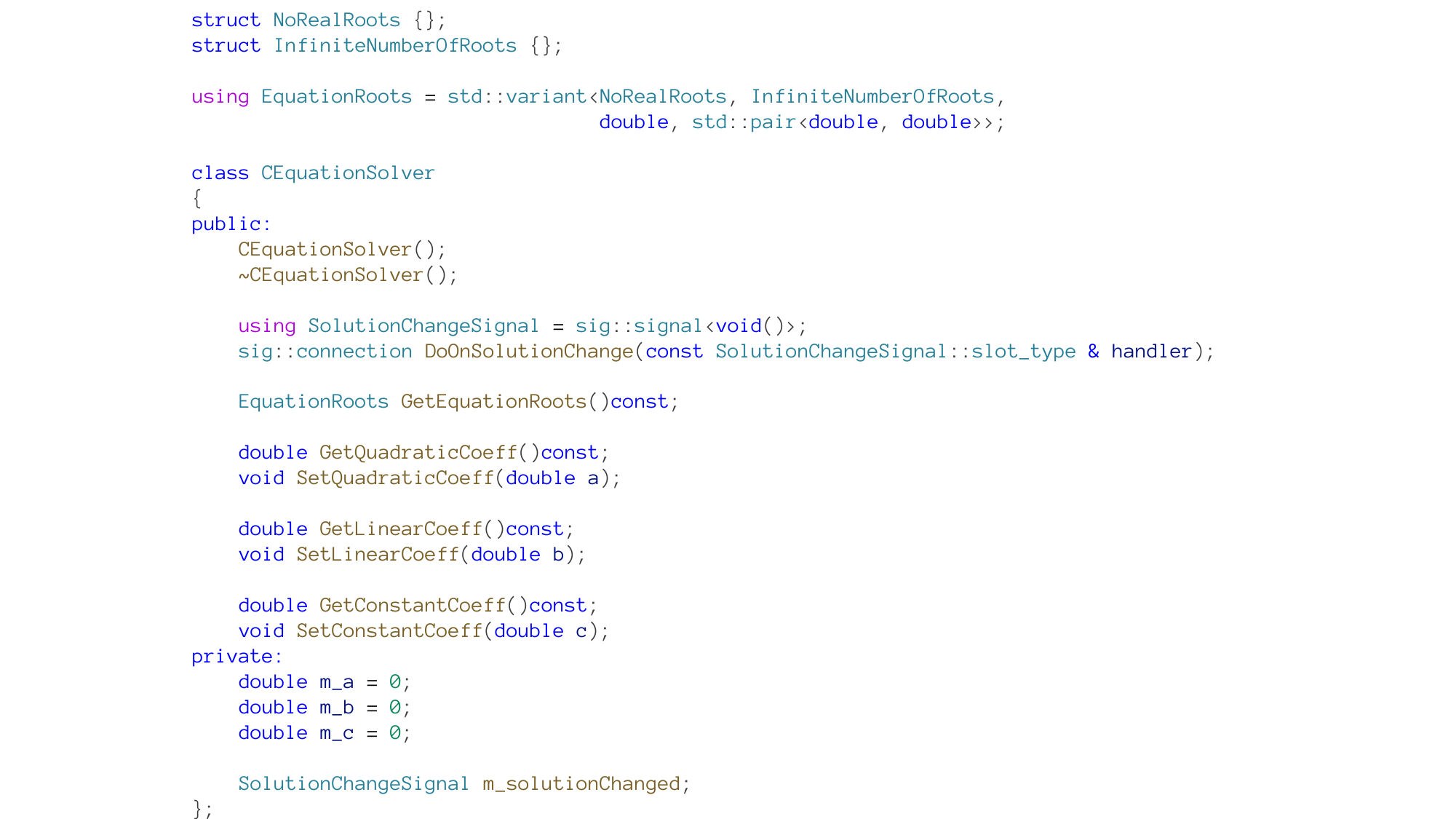

struct NoRealRoots {};
struct InfiniteNumberOfRoots {};
using EquationRoots = std::variant<NoRealRoots, InfiniteNumberOfRoots,
                                   double, std::pair<double, double>>;
class CEquationSolver
{
public:
    CEquationSolver();
    ~CEquationSolver();
    using SolutionChangeSignal = sig::signal<void()>;
    sig::connection DoOnSolutionChange(const SolutionChangeSignal::slot_type & handler);
    EquationRoots GetEquationRoots()const;
    double GetQuadraticCoeff()const;
    void SetQuadraticCoeff(double a);
    double GetLinearCoeff()const;
    void SetLinearCoeff(double b);
    double GetConstantCoeff()const;
    void SetConstantCoeff(double c);
private:
    double m_a = 0;
    double m_b = 0;
    double m_c = 0;
    SolutionChangeSignal m_solutionChanged;
};